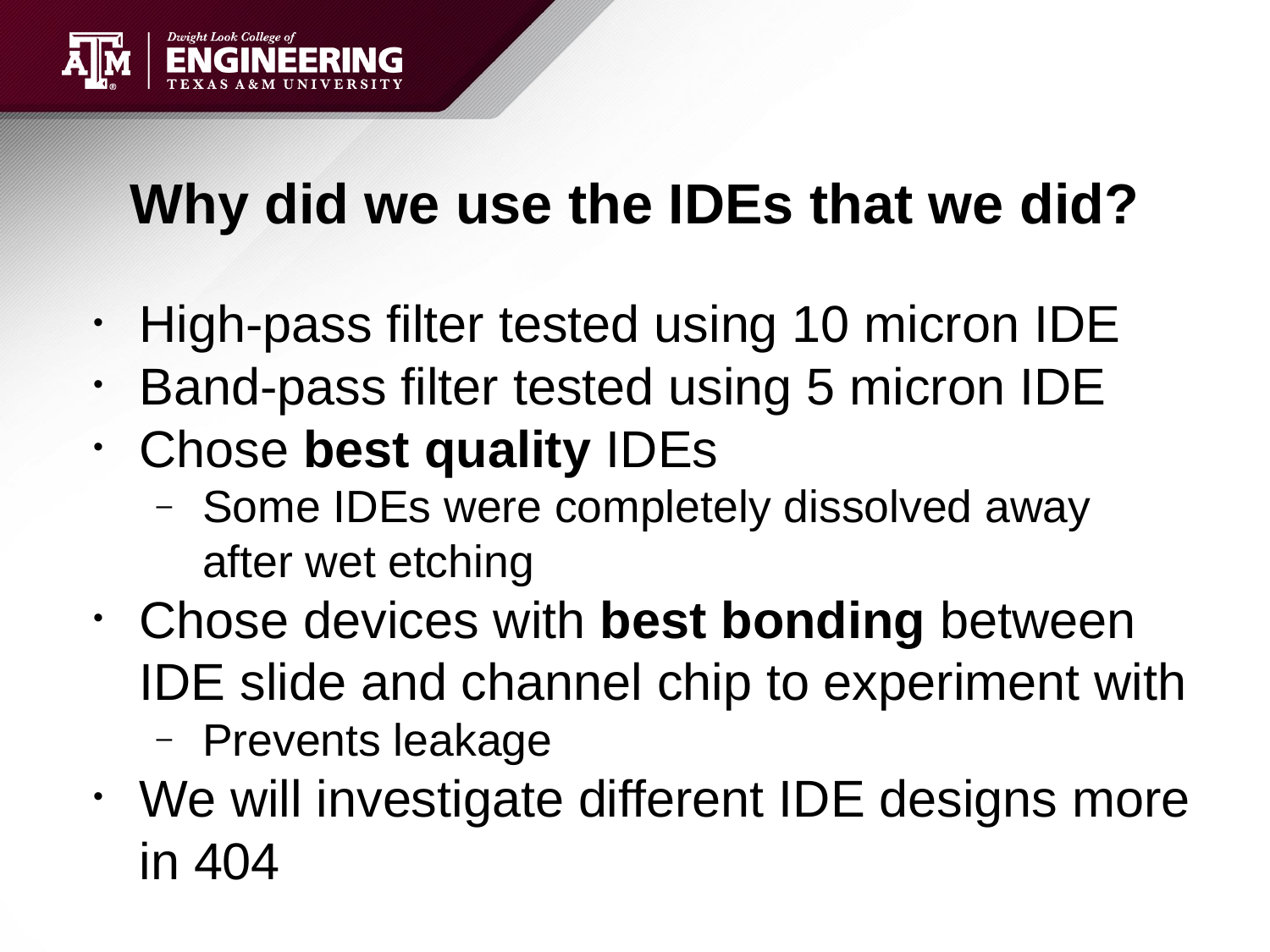

# Why did we use the IDEs that we did?
High-pass filter tested using 10 micron IDE
Band-pass filter tested using 5 micron IDE
Chose best quality IDEs
Some IDEs were completely dissolved away after wet etching
Chose devices with best bonding between IDE slide and channel chip to experiment with
Prevents leakage
We will investigate different IDE designs more in 404